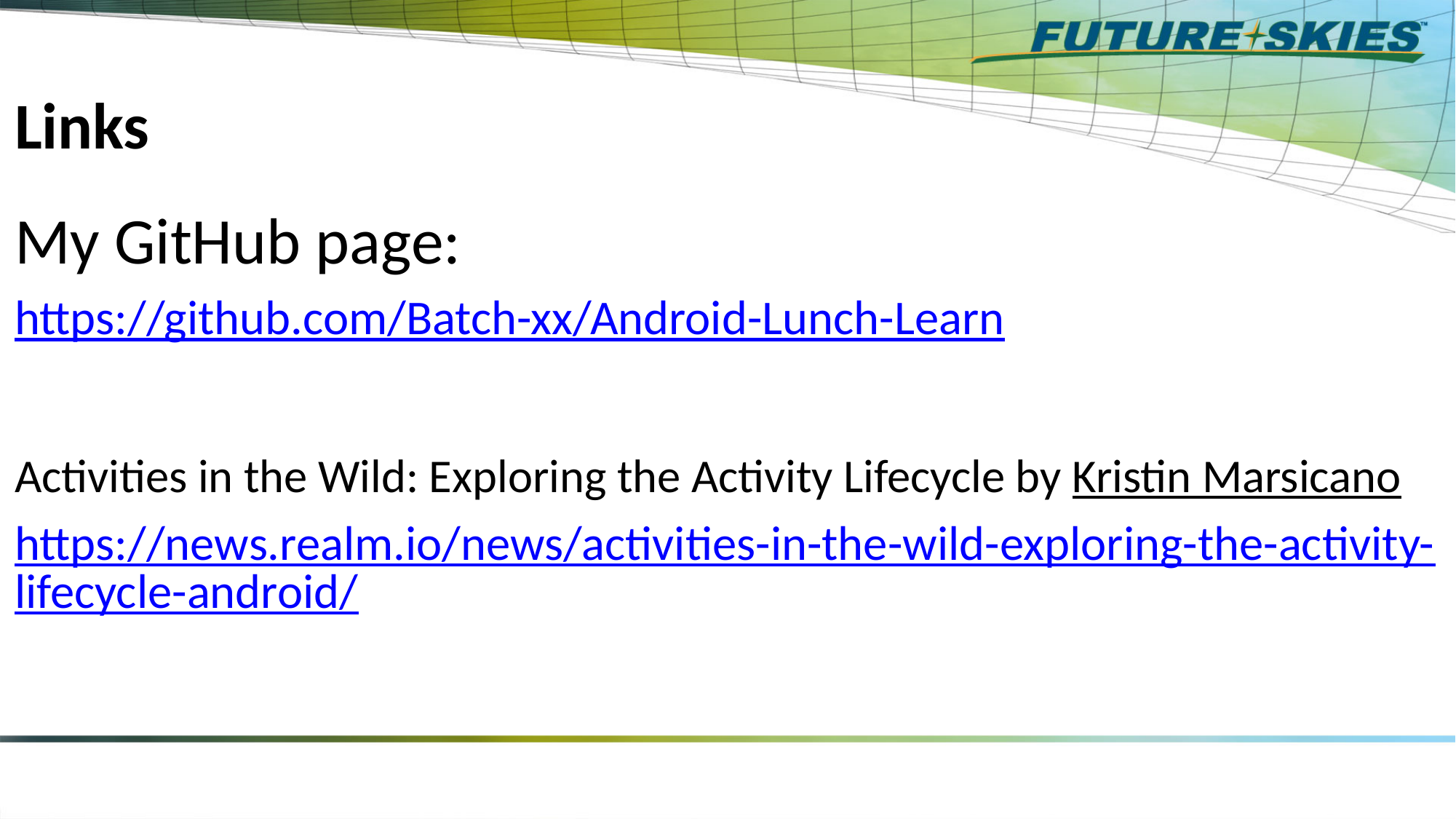

# Links
My GitHub page:
https://github.com/Batch-xx/Android-Lunch-Learn

Activities in the Wild: Exploring the Activity Lifecycle by Kristin Marsicano
https://news.realm.io/news/activities-in-the-wild-exploring-the-activity-lifecycle-android/